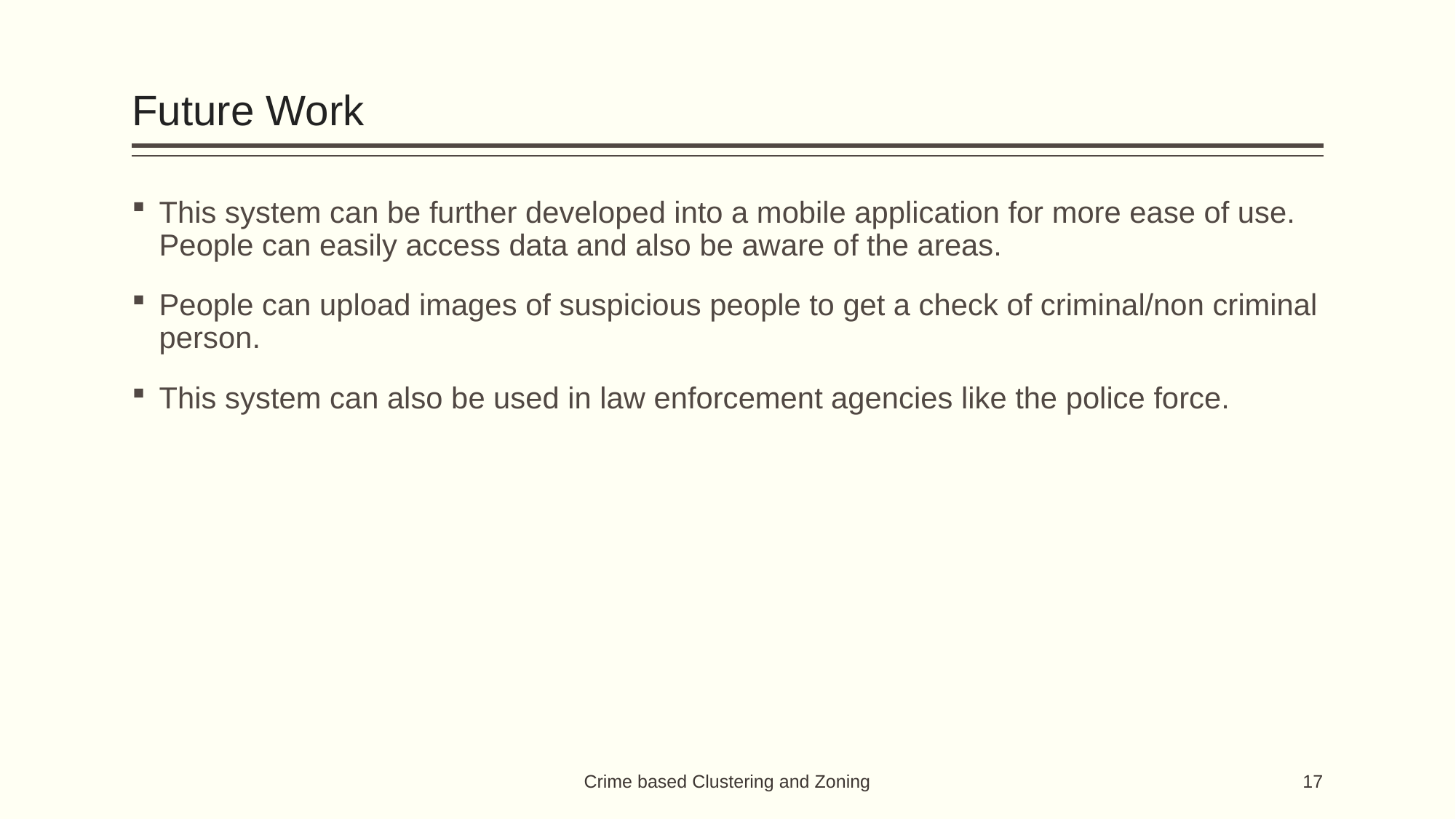

# Future Work
This system can be further developed into a mobile application for more ease of use. People can easily access data and also be aware of the areas.
People can upload images of suspicious people to get a check of criminal/non criminal person.
This system can also be used in law enforcement agencies like the police force.
Crime based Clustering and Zoning
17